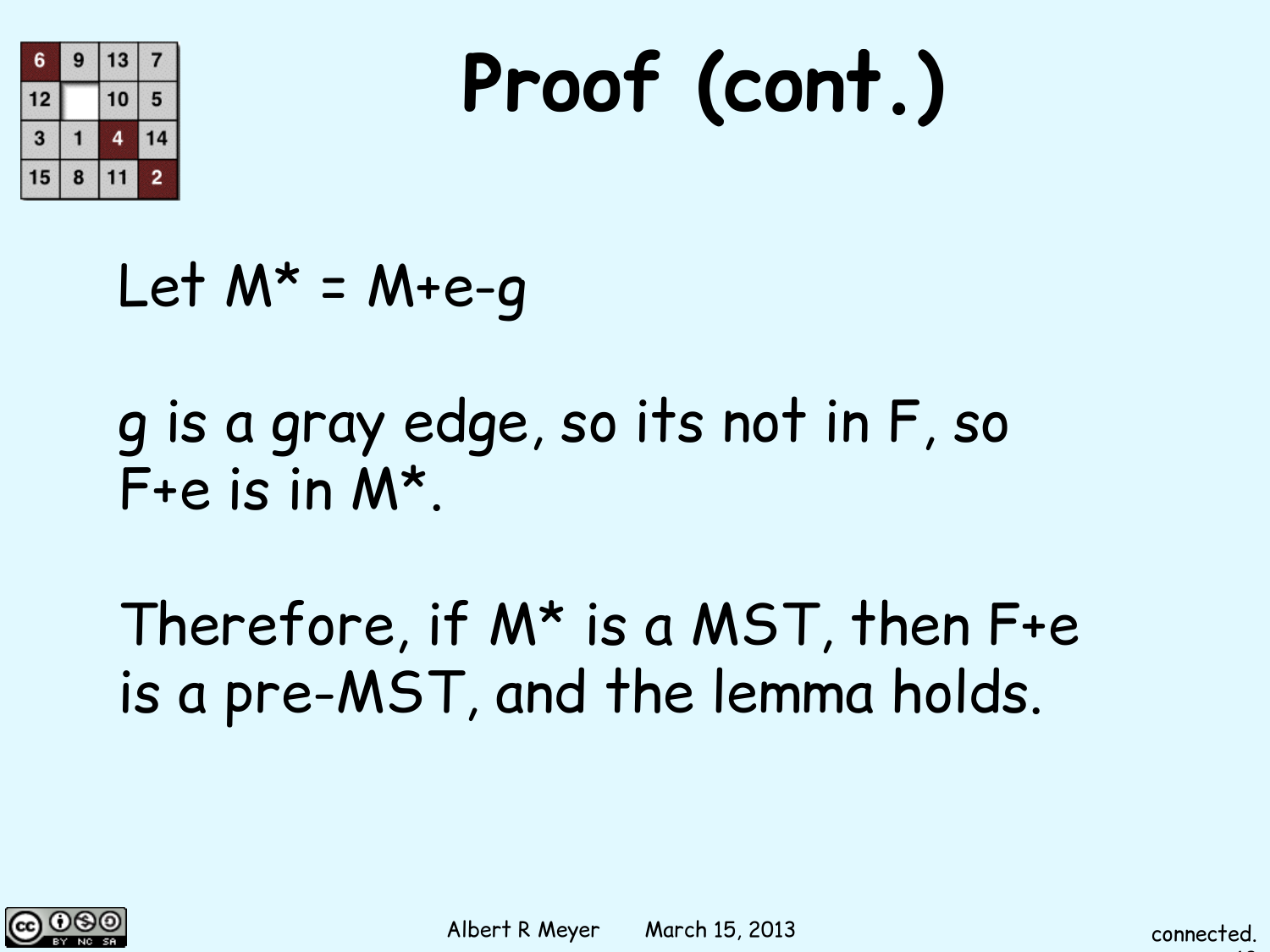

# Proof (cont.)
Let M* = M+e-g

g is a gray edge, so its not in F, so
F+e is in M*.

Therefore, if M* is a MST, then F+e is a pre-MST, and the lemma holds.

connected.12